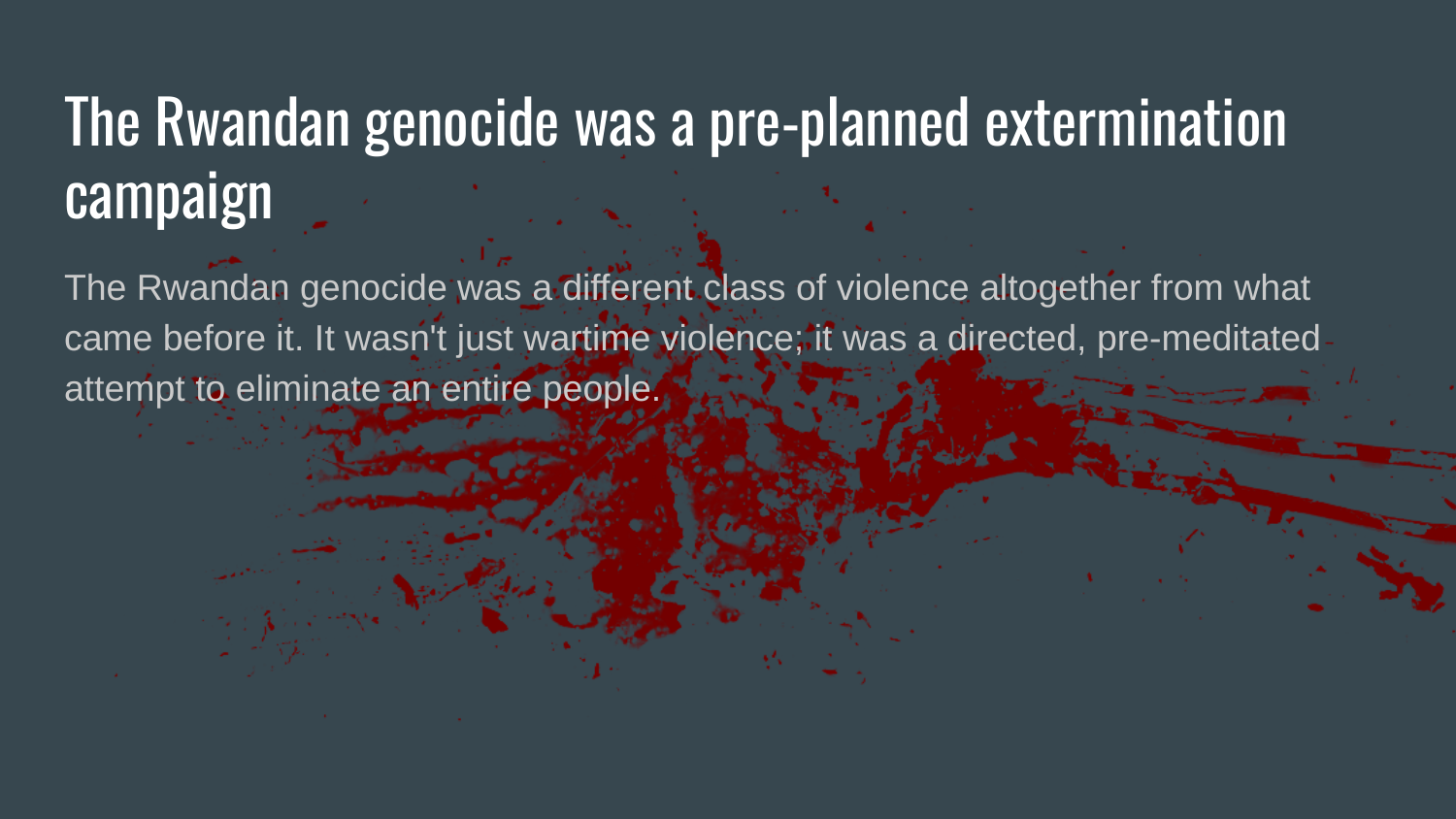

# The Rwandan genocide was a pre-planned extermination campaign
The Rwandan genocide was a different class of violence altogether from what came before it. It wasn't just wartime violence; it was a directed, pre-meditated attempt to eliminate an entire people.